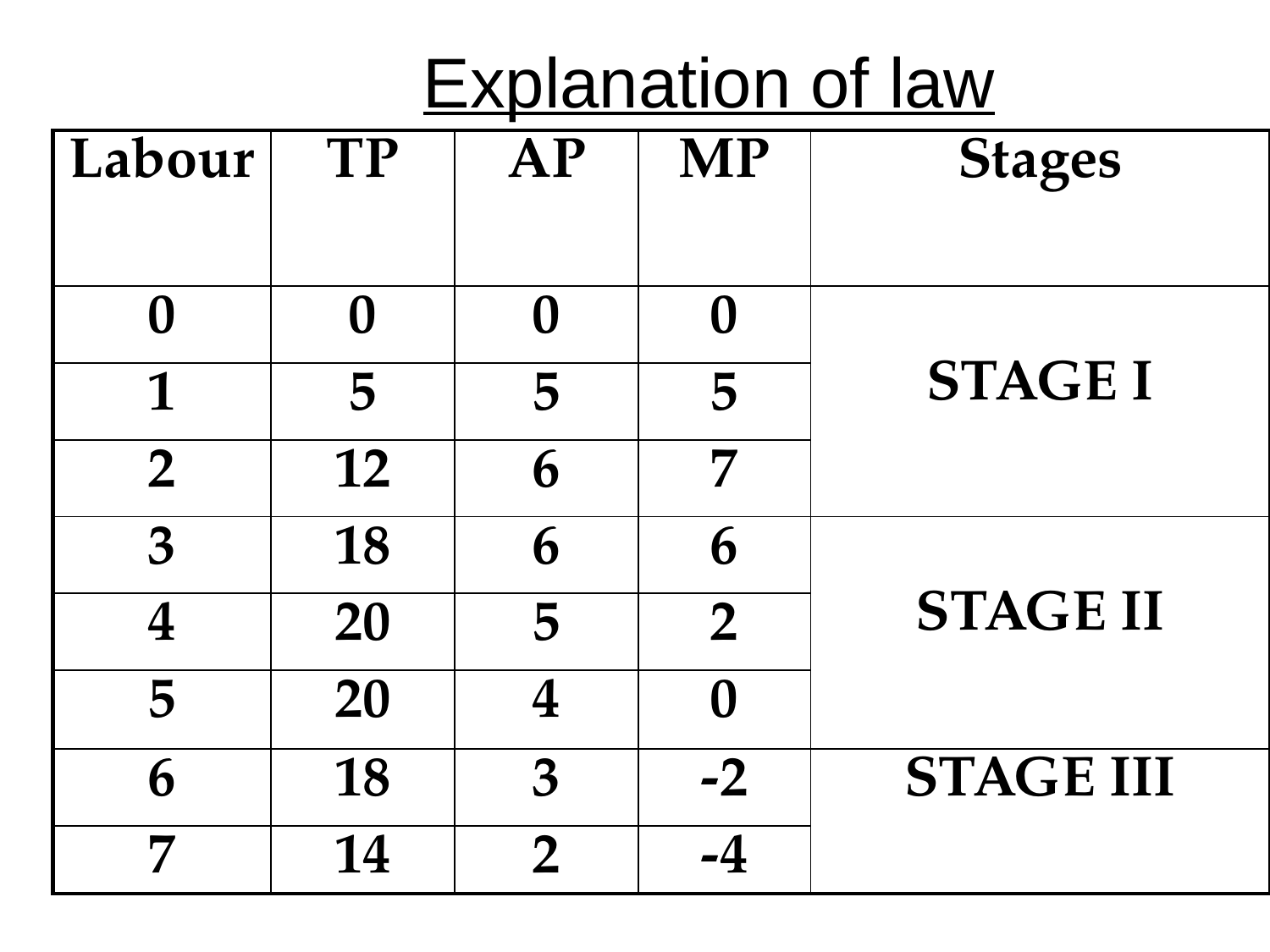

# Explanation of law
| Labour | TP | AP | MP | Stages |
| --- | --- | --- | --- | --- |
| 0 | 0 | 0 | 0 | STAGE I |
| 1 | 5 | 5 | 5 |  |
| 2 | 12 | 6 | 7 |  |
| 3 | 18 | 6 | 6 | STAGE II |
| 4 | 20 | 5 | 2 |  |
| 5 | 20 | 4 | 0 |  |
| 6 | 18 | 3 | -2 | STAGE III |
| 7 | 14 | 2 | -4 |  |